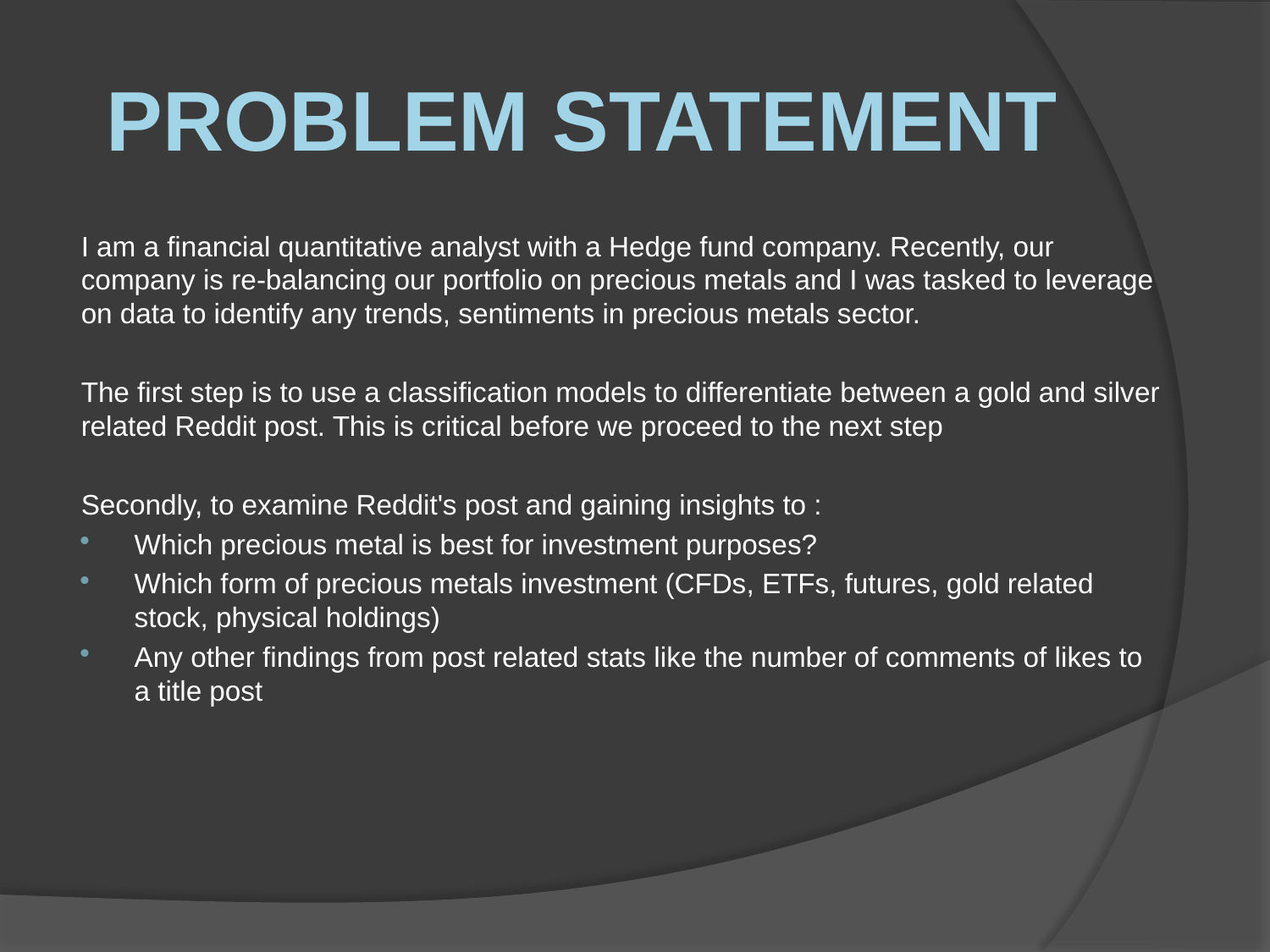

# Problem statement
I am a financial quantitative analyst with a Hedge fund company. Recently, our company is re-balancing our portfolio on precious metals and I was tasked to leverage on data to identify any trends, sentiments in precious metals sector.

The first step is to use a classification models to differentiate between a gold and silver related Reddit post. This is critical before we proceed to the next step

Secondly, to examine Reddit's post and gaining insights to :
Which precious metal is best for investment purposes?
Which form of precious metals investment (CFDs, ETFs, futures, gold related stock, physical holdings)
Any other findings from post related stats like the number of comments of likes to a title post